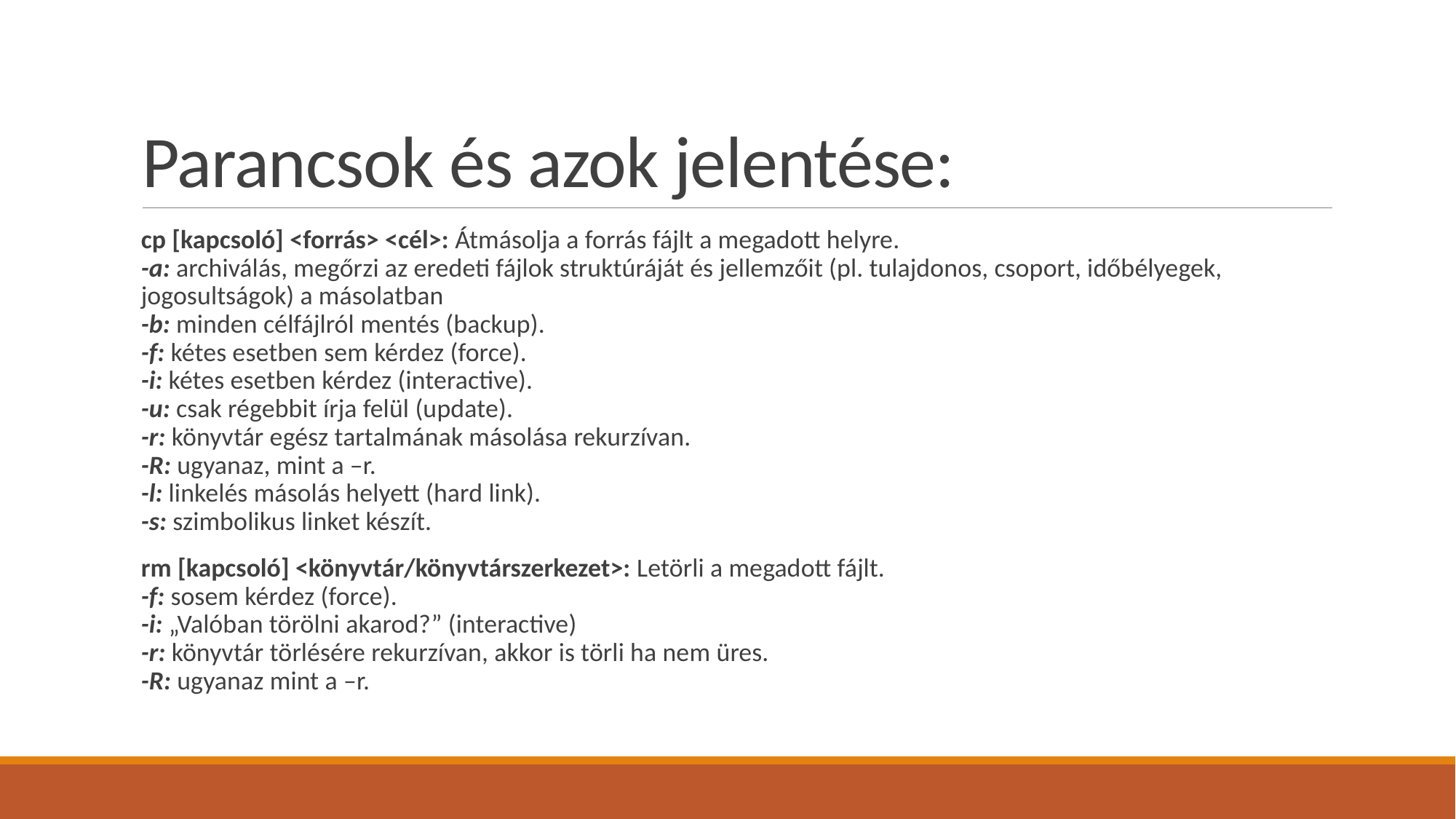

# Parancsok és azok jelentése:
cp [kapcsoló] <forrás> <cél>: Átmásolja a forrás fájlt a megadott helyre.
-a: archiválás, megőrzi az eredeti fájlok struktúráját és jellemzőit (pl. tulajdonos, csoport, időbélyegek, jogosultságok) a másolatban
-b: minden célfájlról mentés (backup).
-f: kétes esetben sem kérdez (force).
-i: kétes esetben kérdez (interactive).
-u: csak régebbit írja felül (update).
-r: könyvtár egész tartalmának másolása rekurzívan.
-R: ugyanaz, mint a –r.
-l: linkelés másolás helyett (hard link).
-s: szimbolikus linket készít.
rm [kapcsoló] <könyvtár/könyvtárszerkezet>: Letörli a megadott fájlt.
-f: sosem kérdez (force).
-i: „Valóban törölni akarod?” (interactive)
-r: könyvtár törlésére rekurzívan, akkor is törli ha nem üres.
-R: ugyanaz mint a –r.